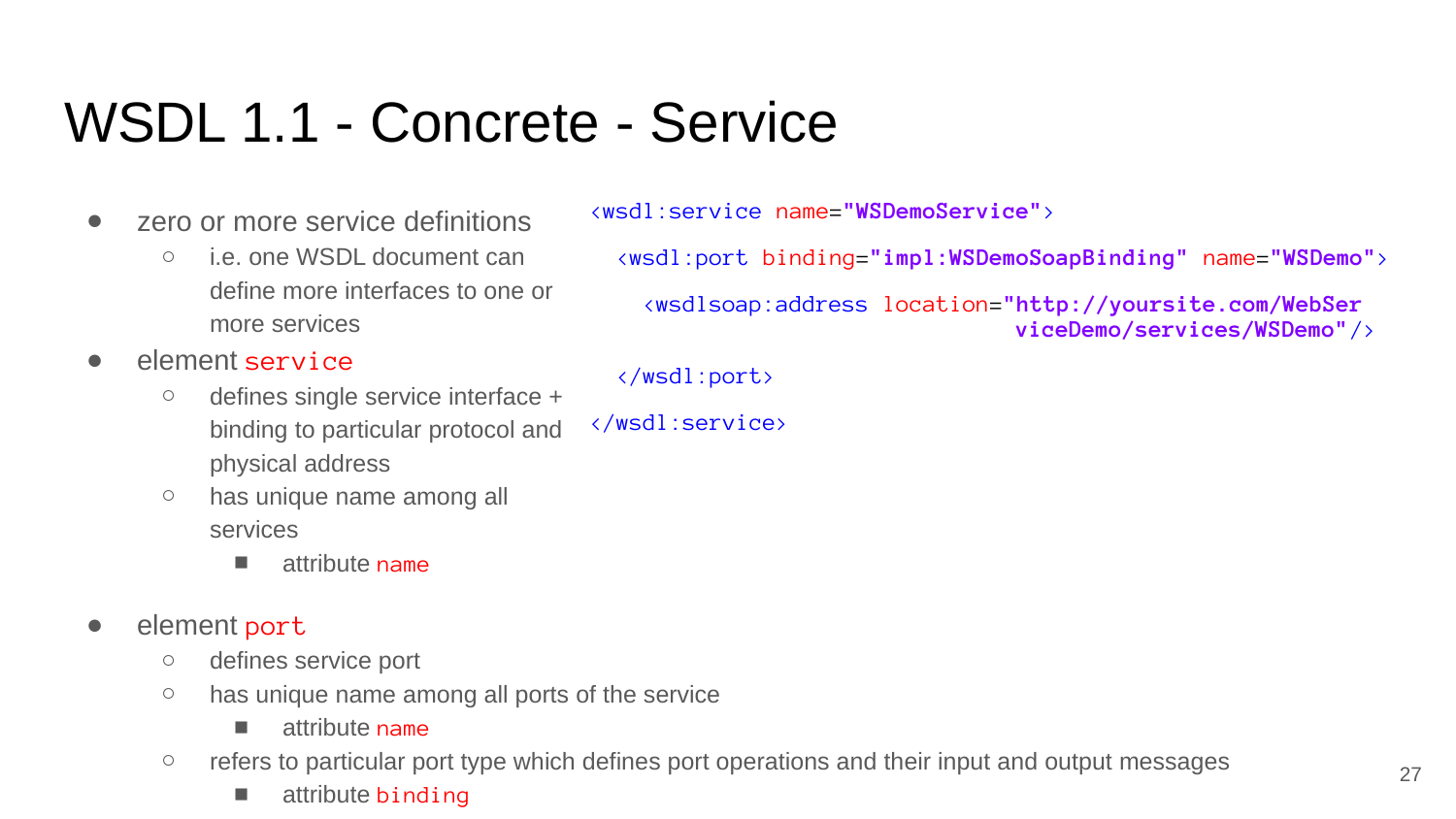

# WSDL 1.1 - Concrete - Service
zero or more service definitions
i.e. one WSDL document can define more interfaces to one or more services
element service
defines single service interface + binding to particular protocol and physical address
has unique name among all services
attribute name
<wsdl:service name="WSDemoService">
  <wsdl:port binding="impl:WSDemoSoapBinding" name="WSDemo">
    <wsdlsoap:address location="http://yoursite.com/WebSer
                                viceDemo/services/WSDemo"/>
  </wsdl:port>
</wsdl:service>

element port
defines service port
has unique name among all ports of the service
attribute name
refers to particular port type which defines port operations and their input and output messages
attribute binding
27